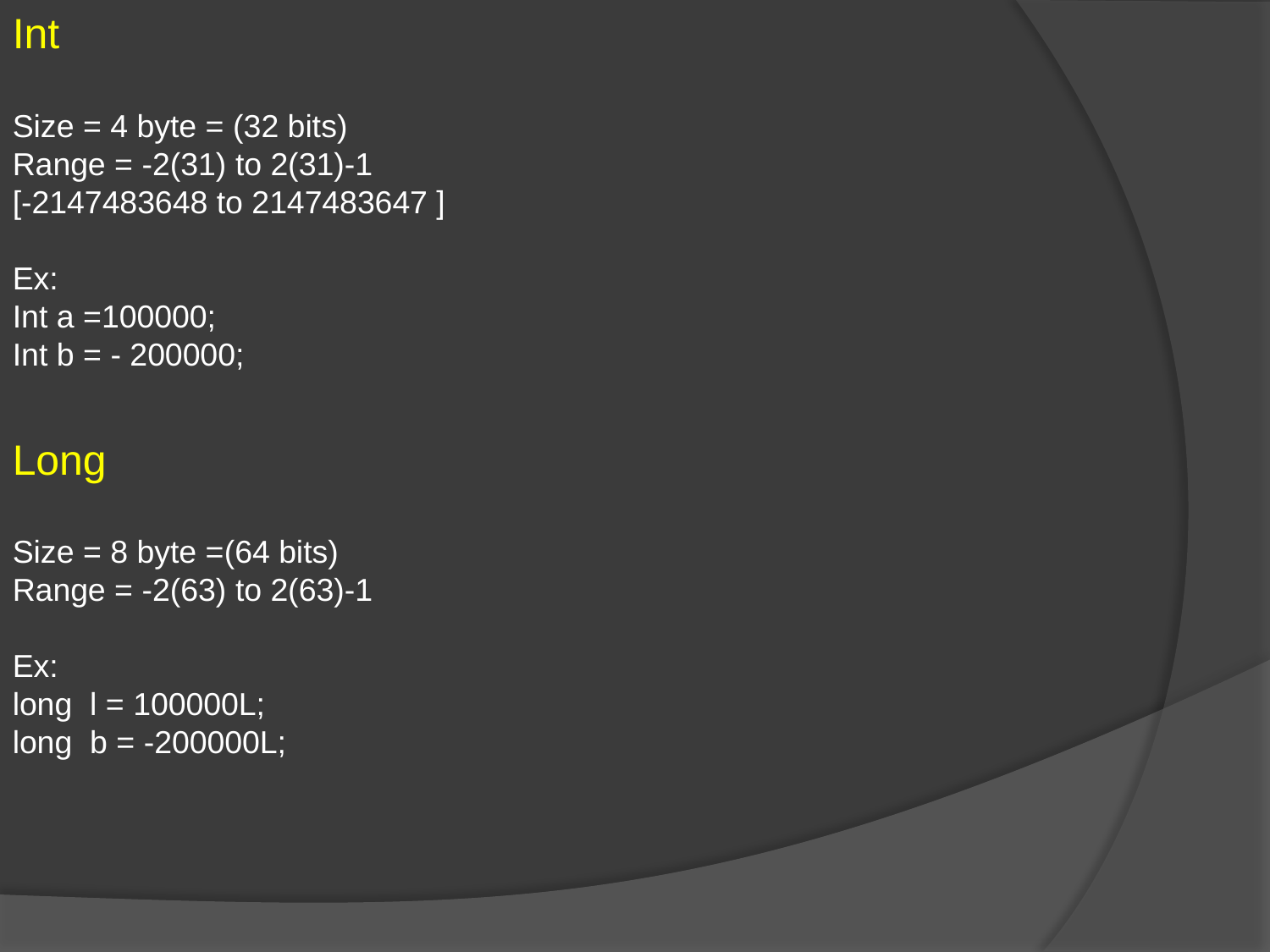

Int
Size = 4 byte = (32 bits)
Range = -2(31) to 2(31)-1
[-2147483648 to 2147483647 ]

Ex:
Int a =100000;
Int b = - 200000;
Long
Size = 8 byte =(64 bits)
Range = -2(63) to 2(63)-1

Ex:
long  l = 100000L;
long  b = -200000L;